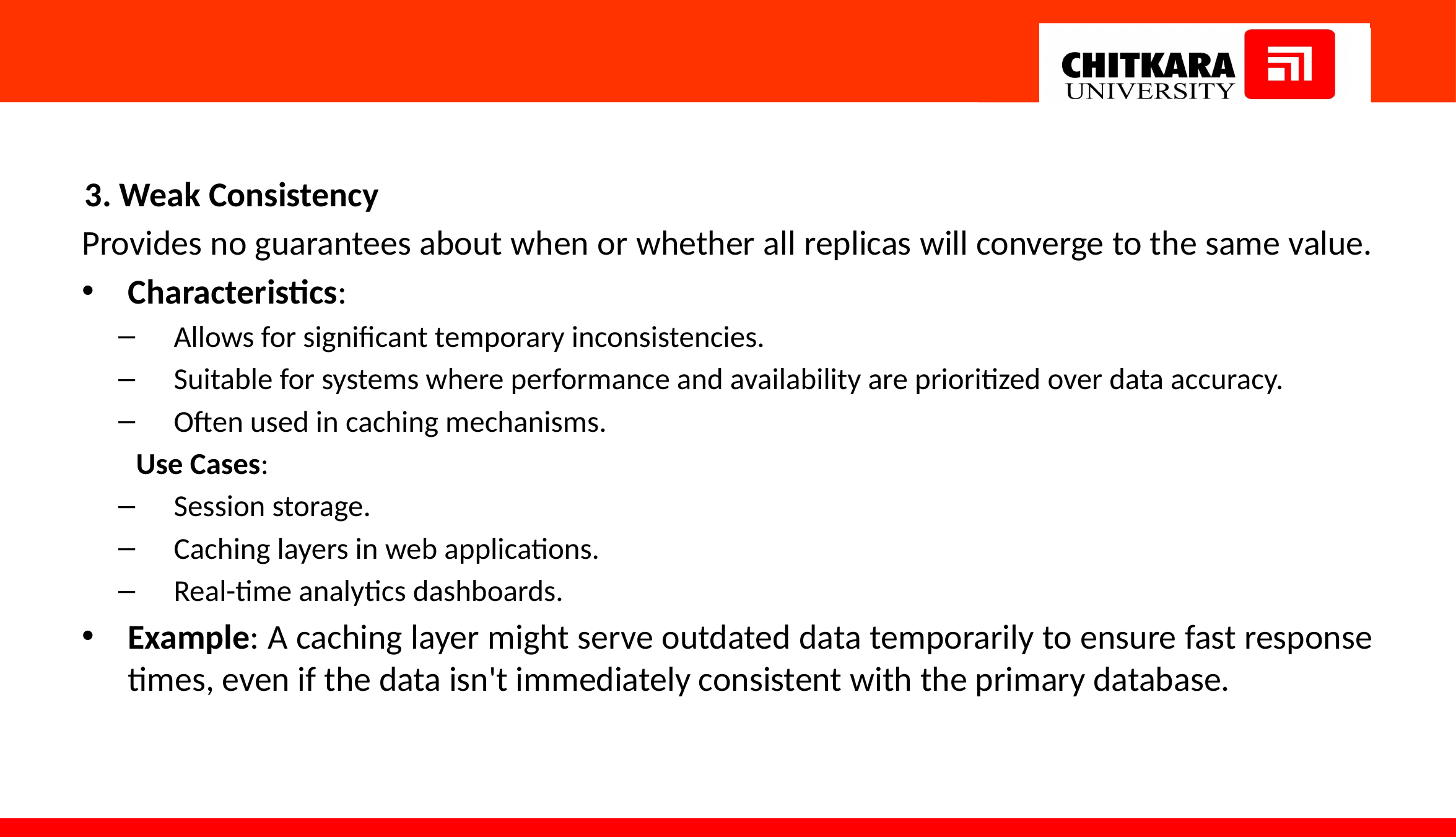

#
3. Weak Consistency
Provides no guarantees about when or whether all replicas will converge to the same value.
Characteristics:
Allows for significant temporary inconsistencies.
Suitable for systems where performance and availability are prioritized over data accuracy.
Often used in caching mechanisms.
Use Cases:
Session storage.
Caching layers in web applications.
Real-time analytics dashboards.
Example: A caching layer might serve outdated data temporarily to ensure fast response times, even if the data isn't immediately consistent with the primary database.